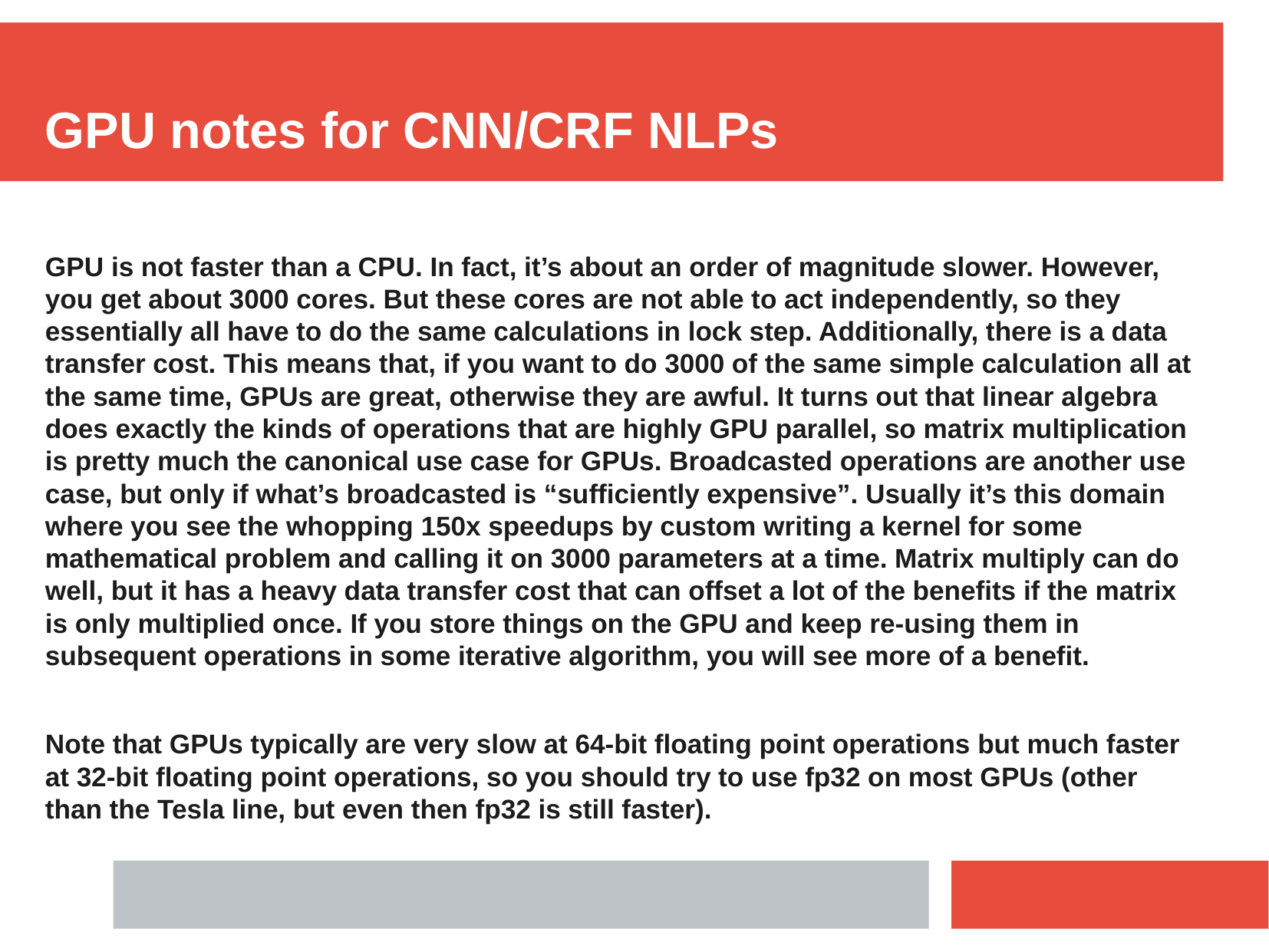

GPU notes for CNN/CRF NLPs
GPU is not faster than a CPU. In fact, it’s about an order of magnitude slower. However, you get about 3000 cores. But these cores are not able to act independently, so they essentially all have to do the same calculations in lock step. Additionally, there is a data transfer cost. This means that, if you want to do 3000 of the same simple calculation all at the same time, GPUs are great, otherwise they are awful. It turns out that linear algebra does exactly the kinds of operations that are highly GPU parallel, so matrix multiplication is pretty much the canonical use case for GPUs. Broadcasted operations are another use case, but only if what’s broadcasted is “sufficiently expensive”. Usually it’s this domain where you see the whopping 150x speedups by custom writing a kernel for some mathematical problem and calling it on 3000 parameters at a time. Matrix multiply can do well, but it has a heavy data transfer cost that can offset a lot of the benefits if the matrix is only multiplied once. If you store things on the GPU and keep re-using them in subsequent operations in some iterative algorithm, you will see more of a benefit.

Note that GPUs typically are very slow at 64-bit floating point operations but much faster at 32-bit floating point operations, so you should try to use fp32 on most GPUs (other than the Tesla line, but even then fp32 is still faster).